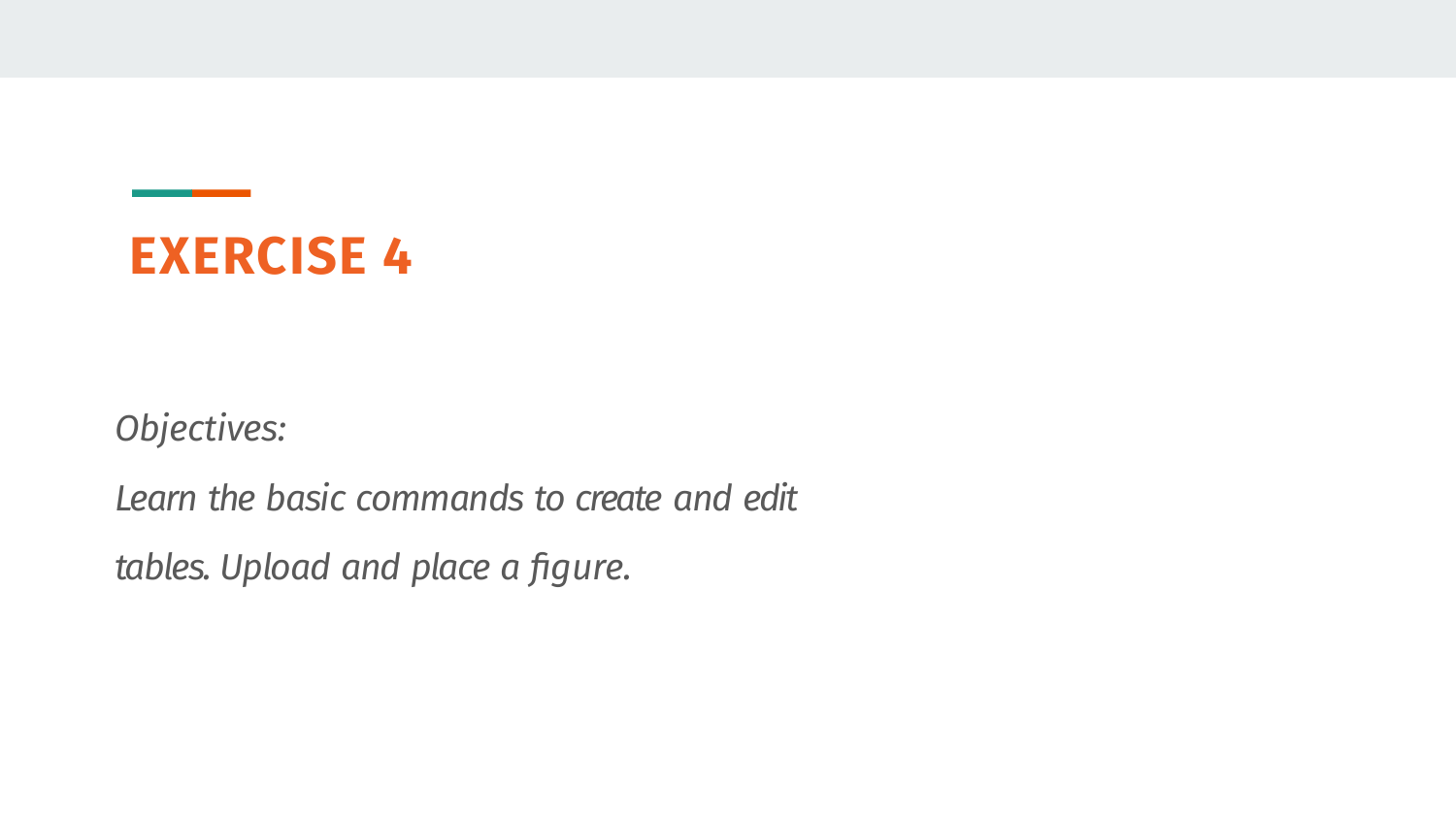

# EXERCISE 4
Objectives:
Learn the basic commands to create and edit tables. Upload and place a ﬁgure.